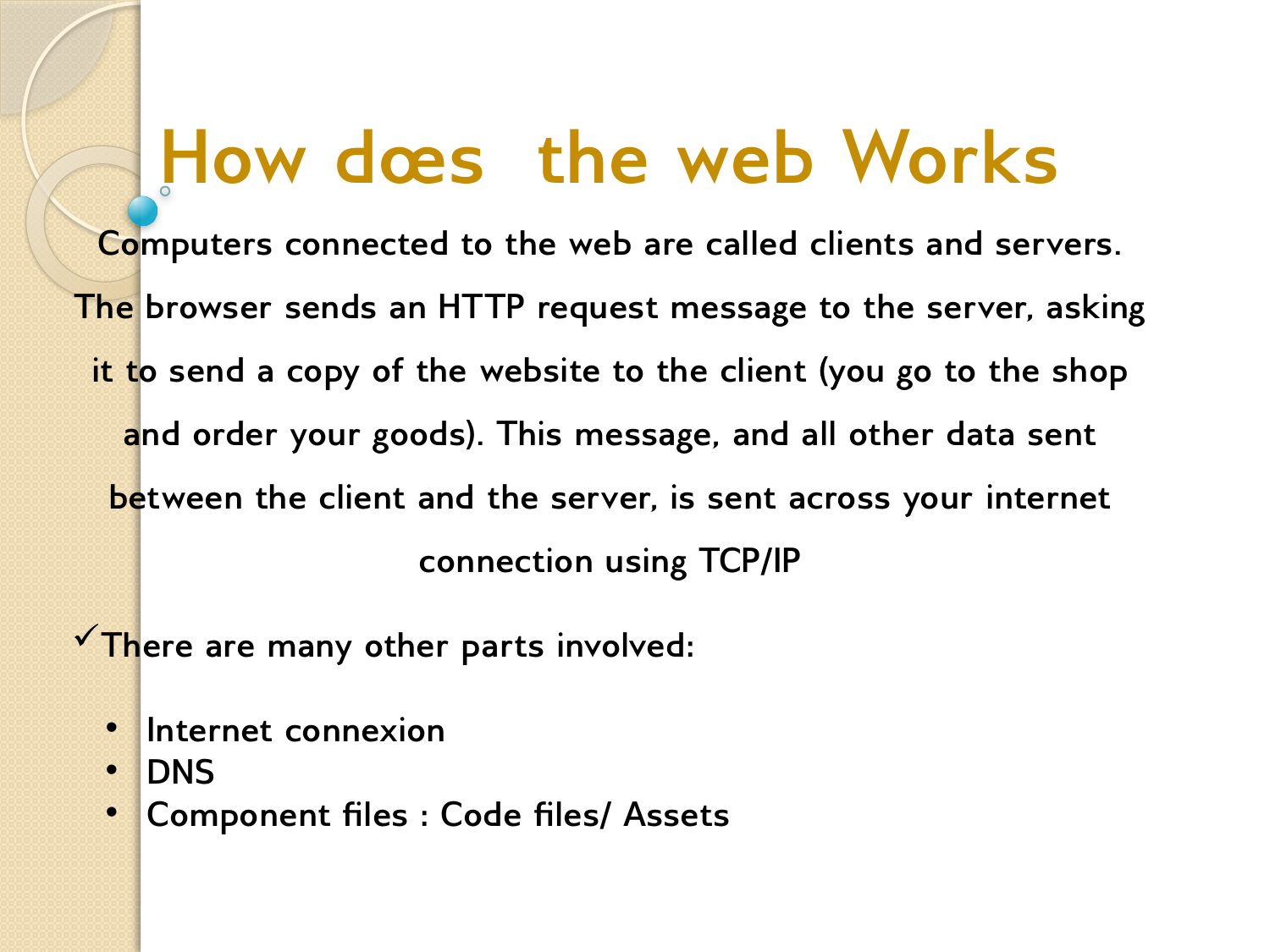

How does  the web Works
Computers connected to the web are called clients and servers. The browser sends an HTTP request message to the server, asking it to send a copy of the website to the client (you go to the shop and order your goods). This message, and all other data sent between the client and the server, is sent across your internet connection using TCP/IP

There are many other parts involved:

 Internet connexion
 DNS
 Component files : Code files/ Assets